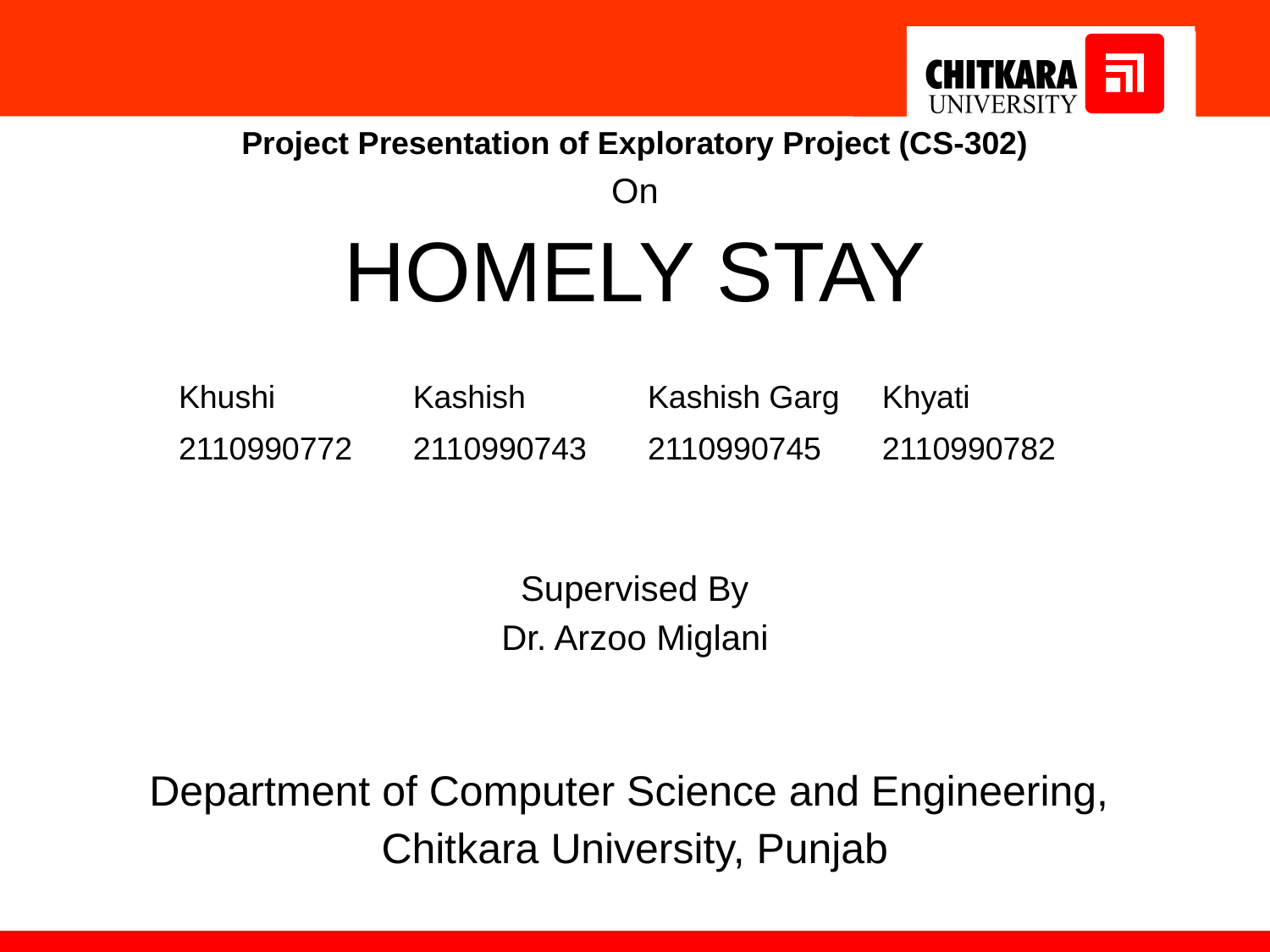

Project Presentation of Exploratory Project (CS-302)
On
HOMELY STAY

Supervised By
Dr. Arzoo Miglani

Department of Computer Science and Engineering,
Chitkara University, Punjab

| Khushi | Kashish | Kashish Garg | Khyati |
| --- | --- | --- | --- |
| 2110990772 | 2110990743 | 2110990745 | 2110990782 |